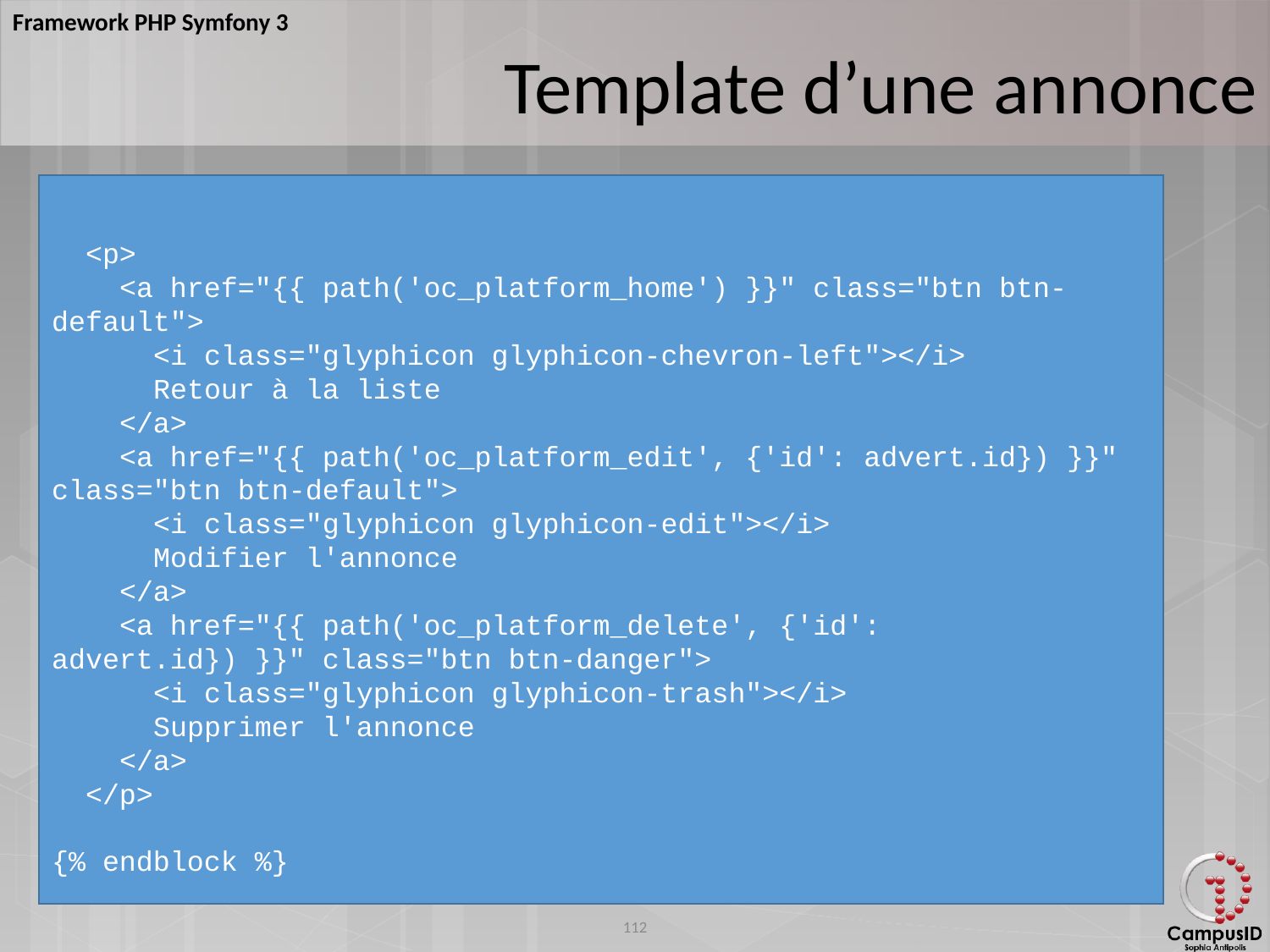

Template d’une annonce

  <p>
    <a href="{{ path('oc_platform_home') }}" class="btn btn-default">
      <i class="glyphicon glyphicon-chevron-left"></i>
      Retour à la liste
    </a>
    <a href="{{ path('oc_platform_edit', {'id': advert.id}) }}" class="btn btn-default">
      <i class="glyphicon glyphicon-edit"></i>
      Modifier l'annonce
    </a>
    <a href="{{ path('oc_platform_delete', {'id': advert.id}) }}" class="btn btn-danger">
      <i class="glyphicon glyphicon-trash"></i>
      Supprimer l'annonce
    </a>
  </p>

{% endblock %}